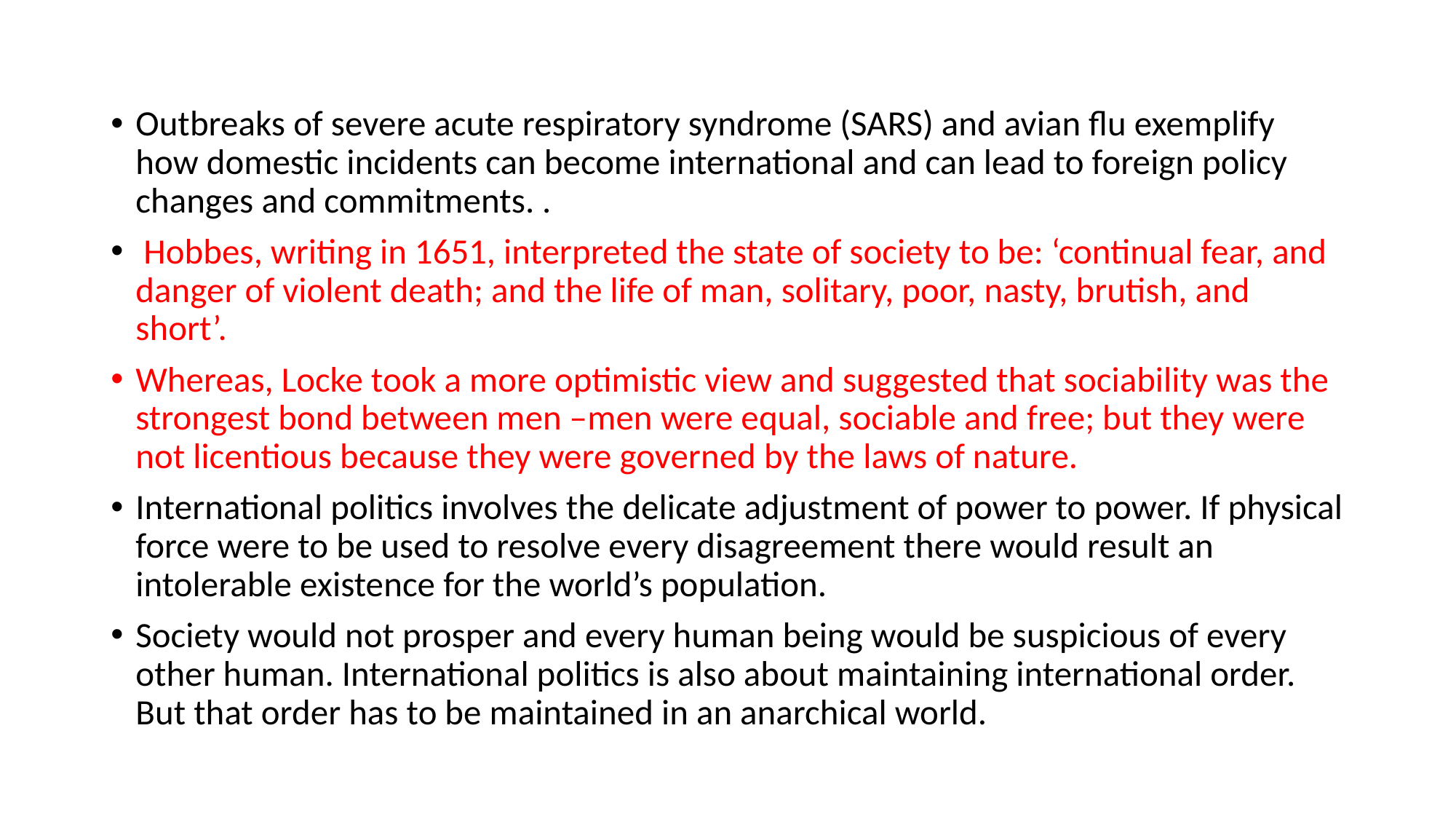

#
Outbreaks of severe acute respiratory syndrome (SARS) and avian flu exemplify how domestic incidents can become international and can lead to foreign policy changes and commitments. .
 Hobbes, writing in 1651, interpreted the state of society to be: ‘continual fear, and danger of violent death; and the life of man, solitary, poor, nasty, brutish, and short’.
Whereas, Locke took a more optimistic view and suggested that sociability was the strongest bond between men –men were equal, sociable and free; but they were not licentious because they were governed by the laws of nature.
International politics involves the delicate adjustment of power to power. If physical force were to be used to resolve every disagreement there would result an intolerable existence for the world’s population.
Society would not prosper and every human being would be suspicious of every other human. International politics is also about maintaining international order. But that order has to be maintained in an anarchical world.